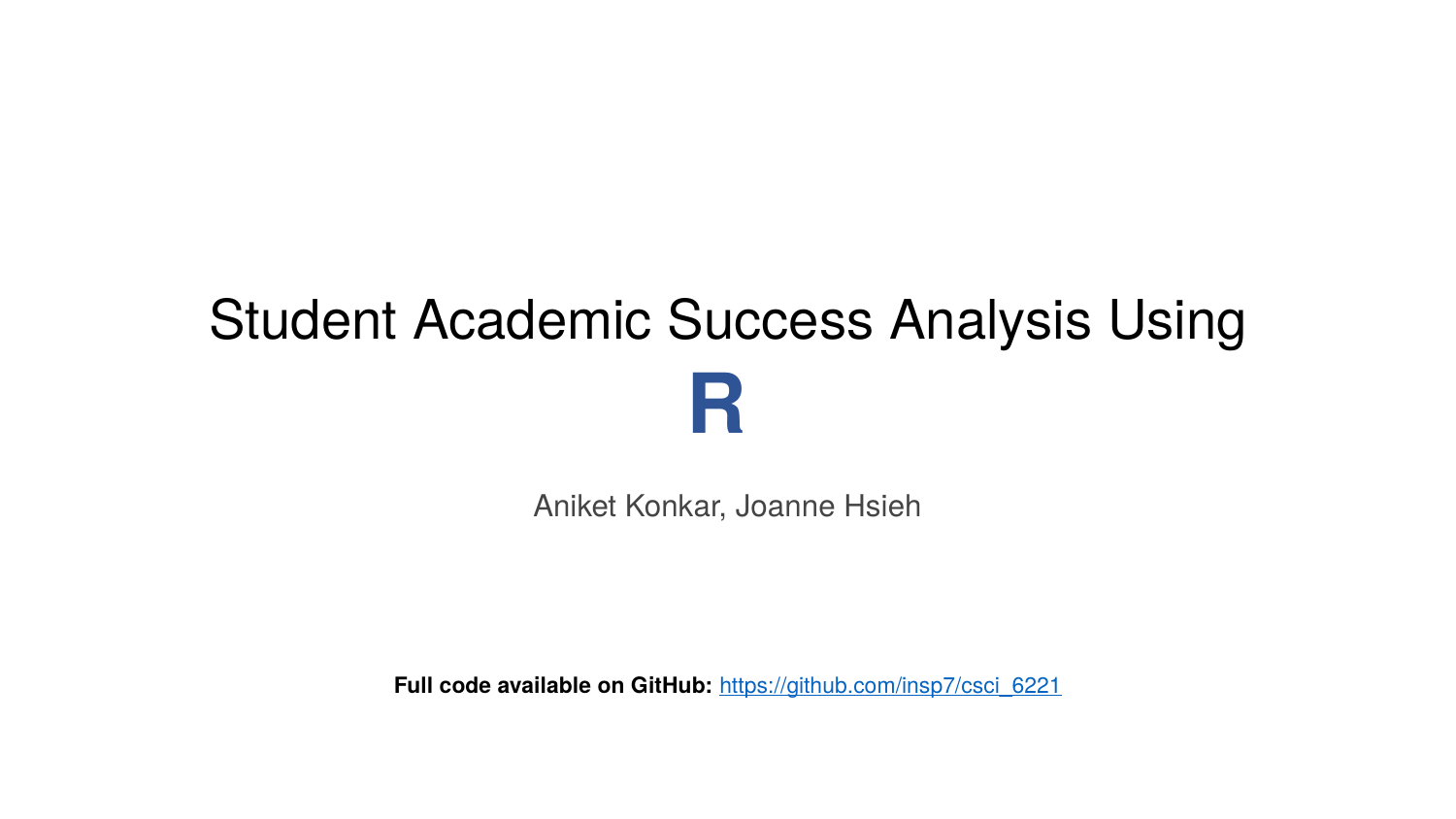

# Student Academic Success Analysis Using R Aniket Konkar, Joanne Hsieh
Full code available on GitHub: https://github.com/insp7/csci_6221